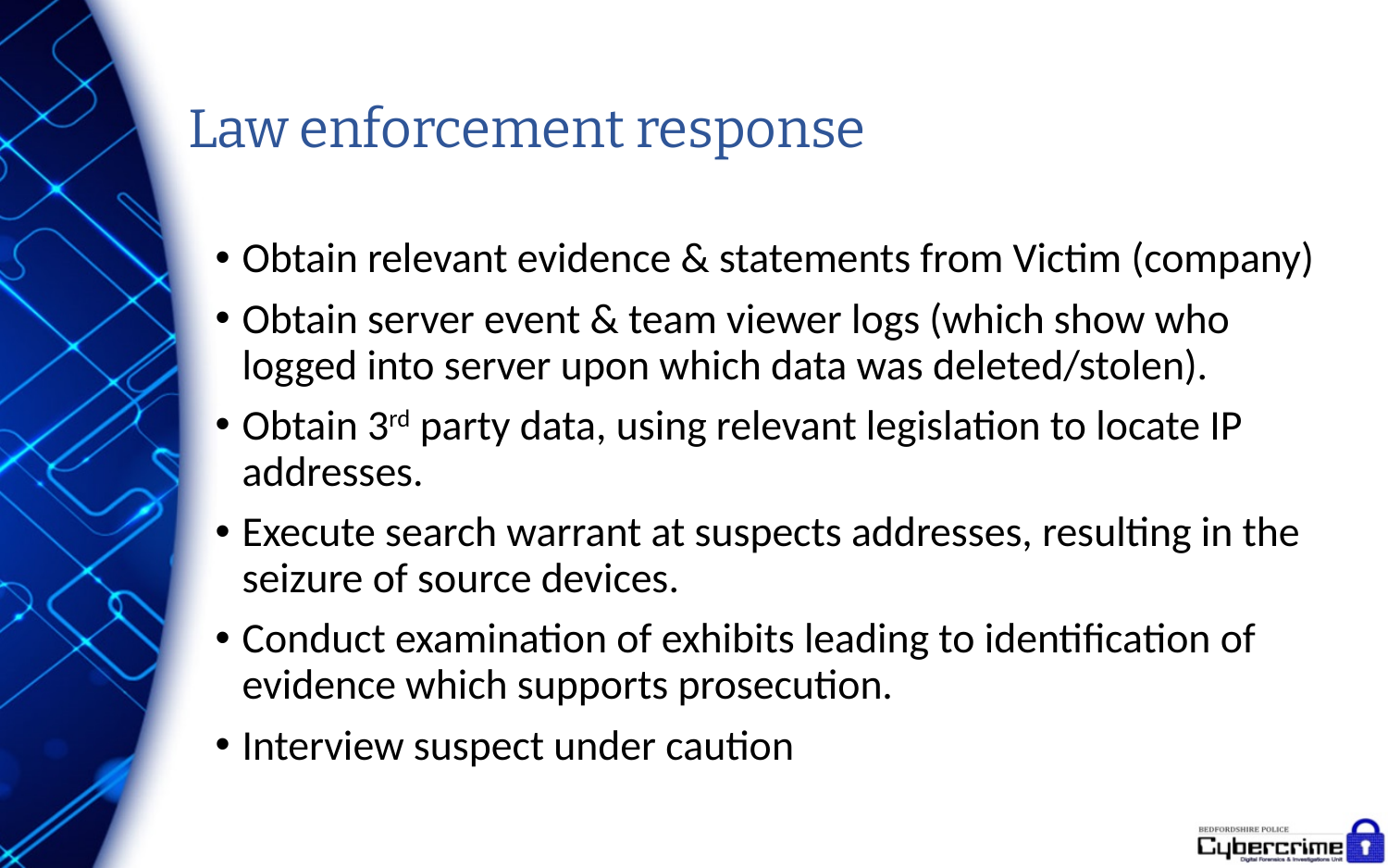

# Law enforcement response
Obtain relevant evidence & statements from Victim (company)
Obtain server event & team viewer logs (which show who logged into server upon which data was deleted/stolen).
Obtain 3rd party data, using relevant legislation to locate IP addresses.
Execute search warrant at suspects addresses, resulting in the seizure of source devices.
Conduct examination of exhibits leading to identification of evidence which supports prosecution.
Interview suspect under caution